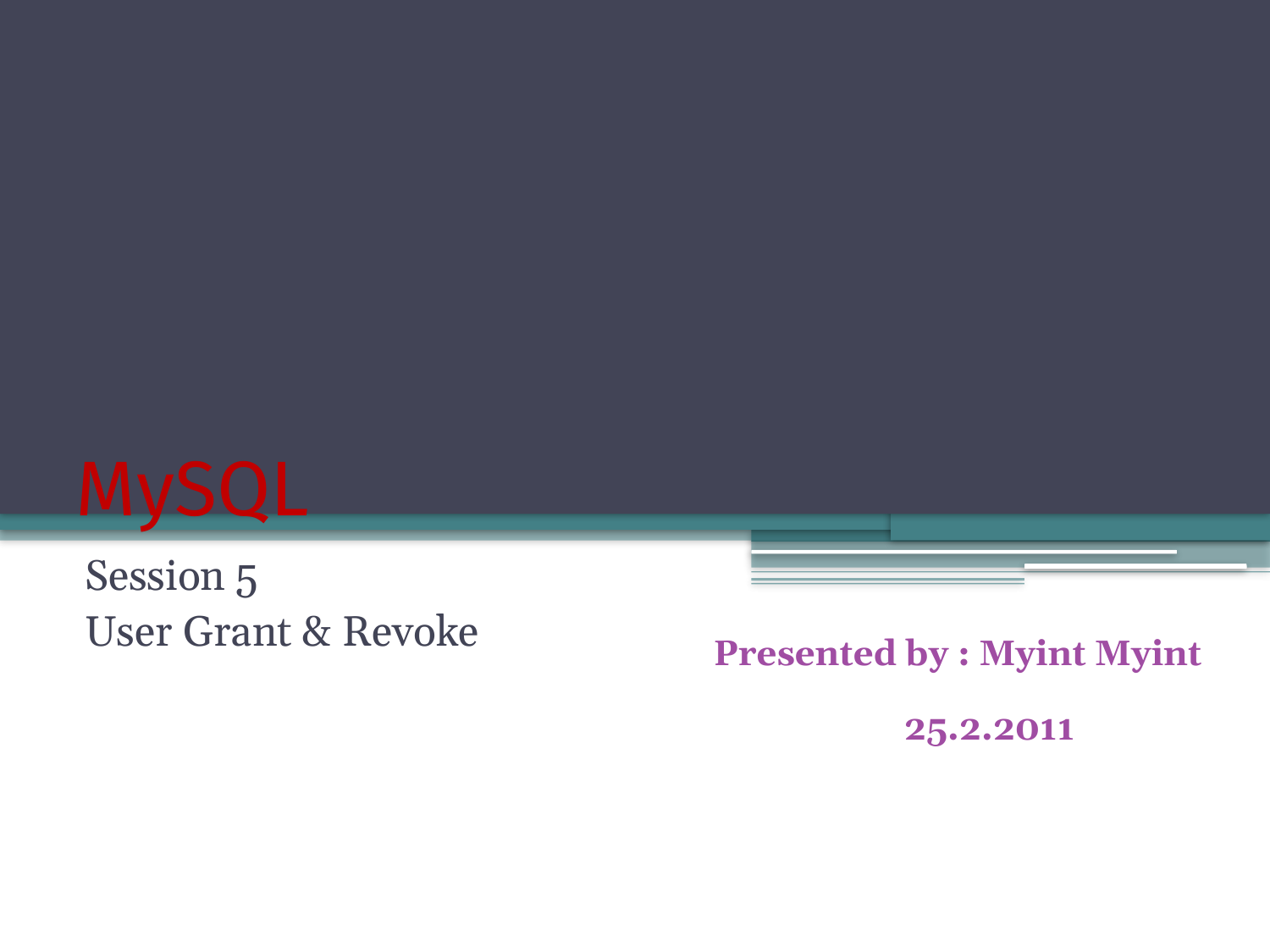

# MySQL
Session 5
User Grant & Revoke
Presented by : Myint Myint
25.2.2011